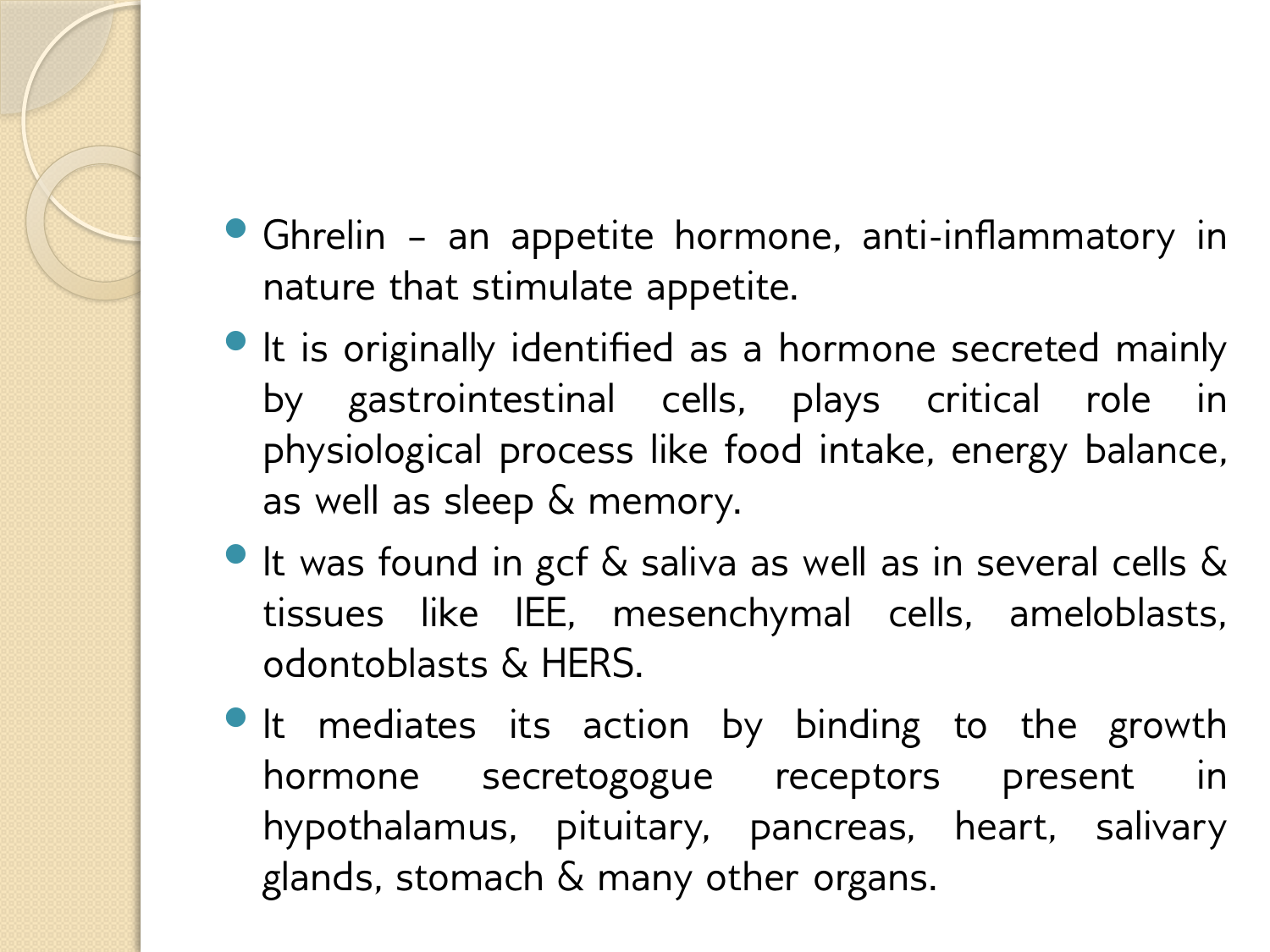

#
Ghrelin – an appetite hormone, anti-inflammatory in nature that stimulate appetite.
It is originally identified as a hormone secreted mainly by gastrointestinal cells, plays critical role in physiological process like food intake, energy balance, as well as sleep & memory.
It was found in gcf & saliva as well as in several cells & tissues like IEE, mesenchymal cells, ameloblasts, odontoblasts & HERS.
It mediates its action by binding to the growth hormone secretogogue receptors present in hypothalamus, pituitary, pancreas, heart, salivary glands, stomach & many other organs.